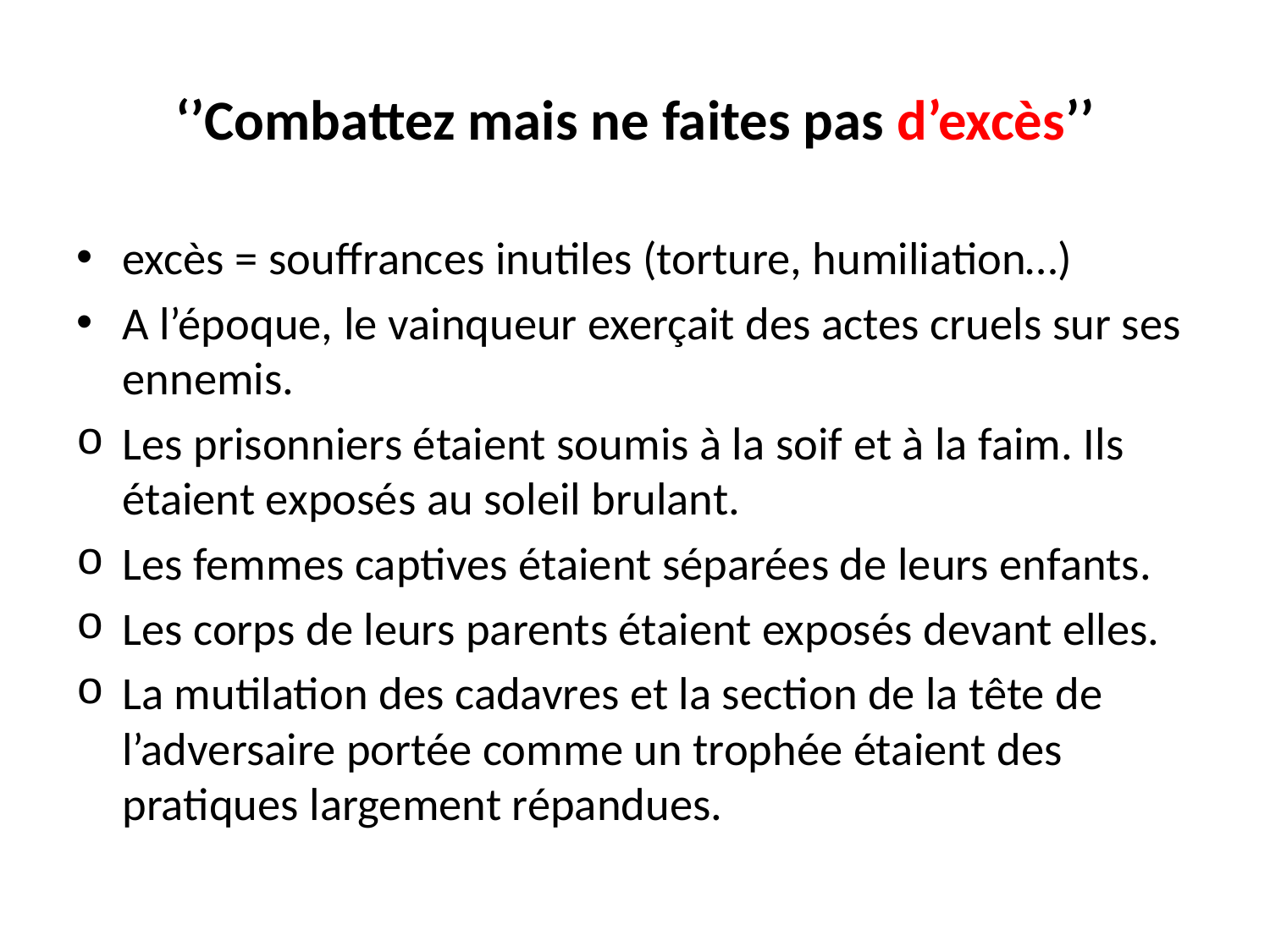

# ‘’Combattez mais ne faites pas d’excès’’
excès = souffrances inutiles (torture, humiliation…)
A l’époque, le vainqueur exerçait des actes cruels sur ses ennemis.
Les prisonniers étaient soumis à la soif et à la faim. Ils étaient exposés au soleil brulant.
Les femmes captives étaient séparées de leurs enfants.
Les corps de leurs parents étaient exposés devant elles.
La mutilation des cadavres et la section de la tête de l’adversaire portée comme un trophée étaient des pratiques largement répandues.